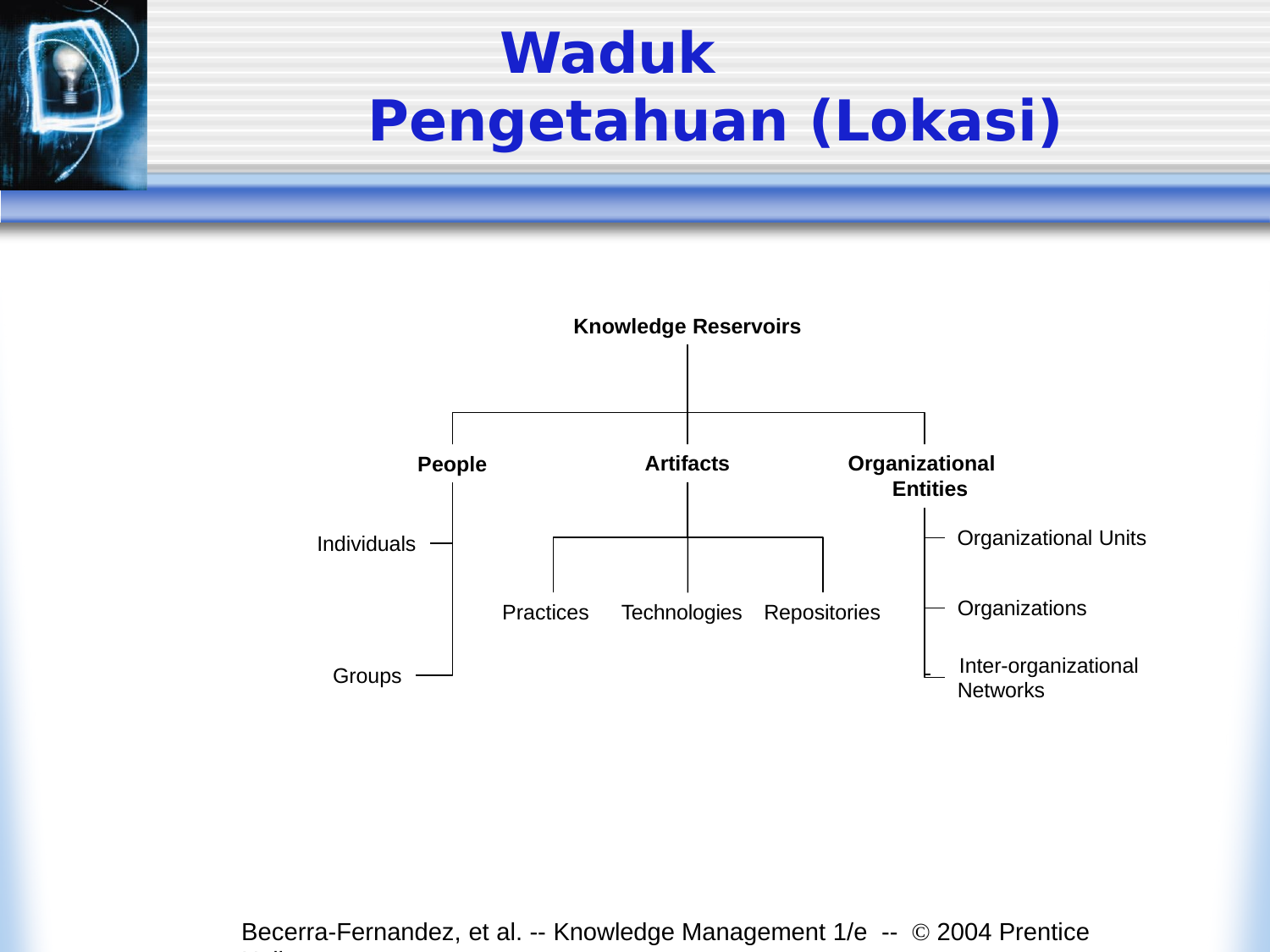

# Waduk Pengetahuan (Lokasi)
Knowledge Reservoirs

Artifacts
Organizational  Entities
People

Organizational Units
Individuals
Organizations
Practices
Technologies
Repositories
 	 Inter-organizational
Networks
Groups
Becerra-Fernandez, et al. -- Knowledge Management 1/e -- © 2004 Prentice Hall